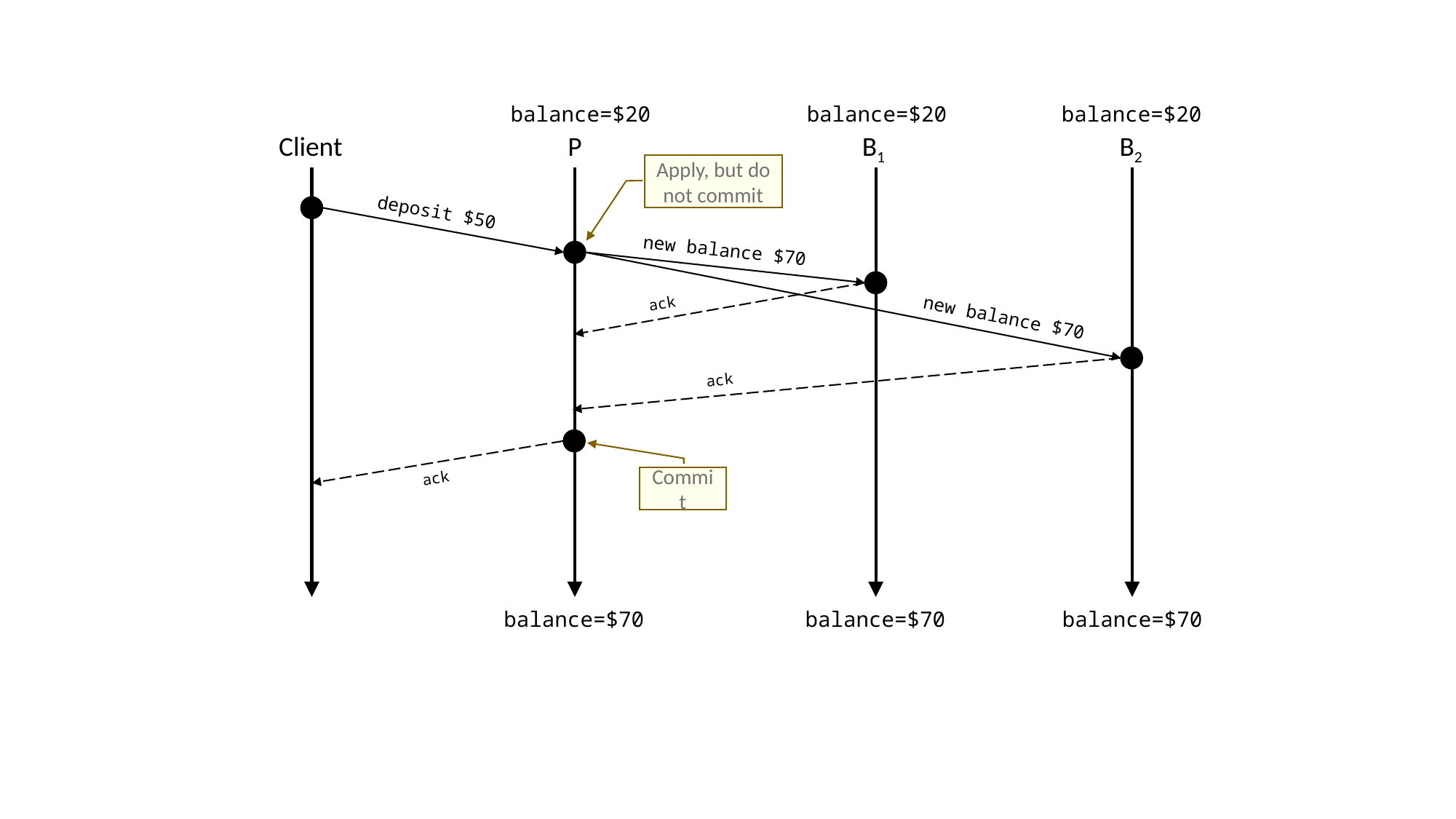

balance=$20
balance=$20
balance=$20
Apply, but do not commit
Client
P
B1
B2
deposit $50

new balance $70

ack
new balance $70

ack

Commit
ack
balance=$70
balance=$70
balance=$70